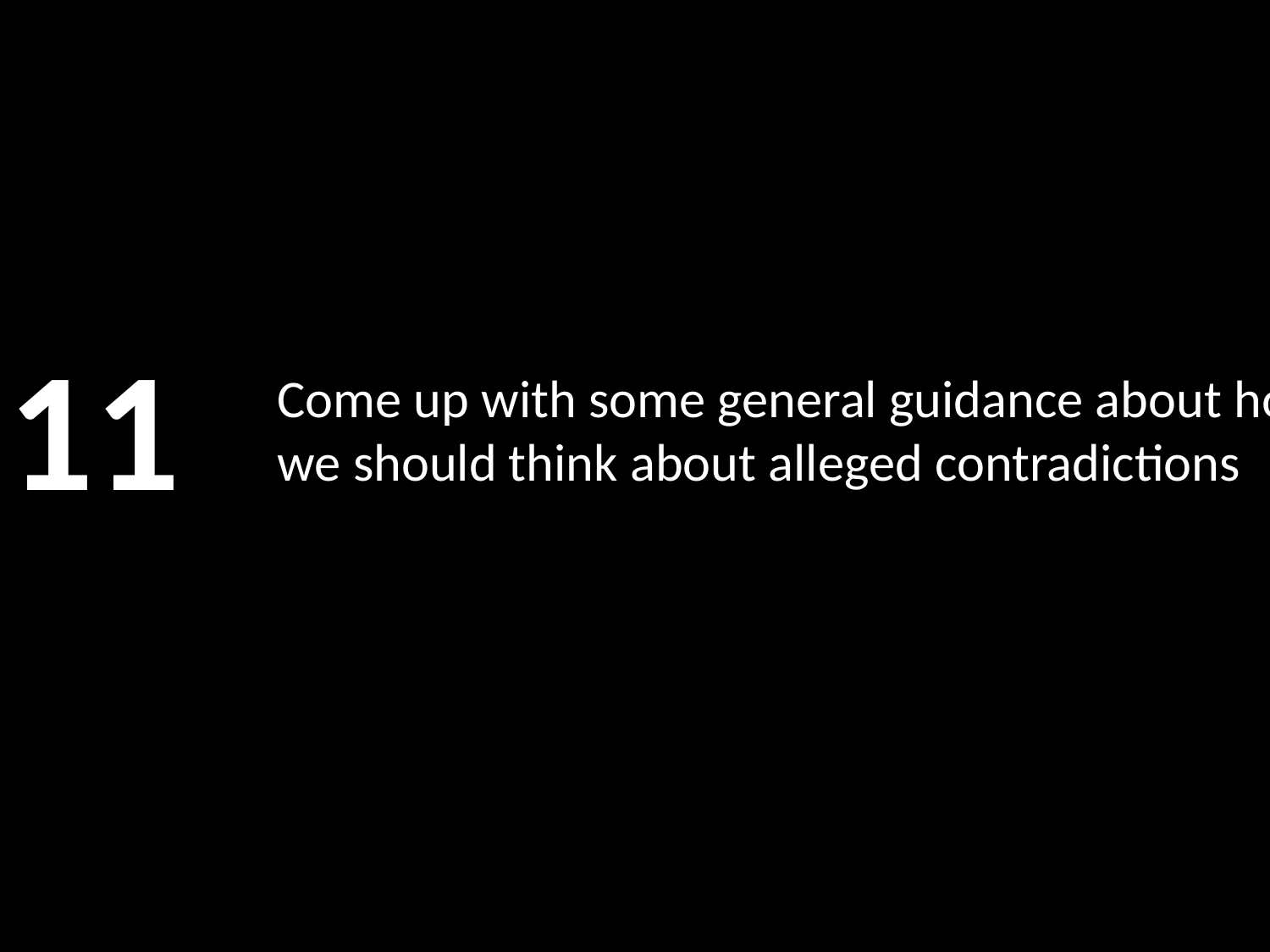

11
# Come up with some general guidance about how we should think about alleged contradictions